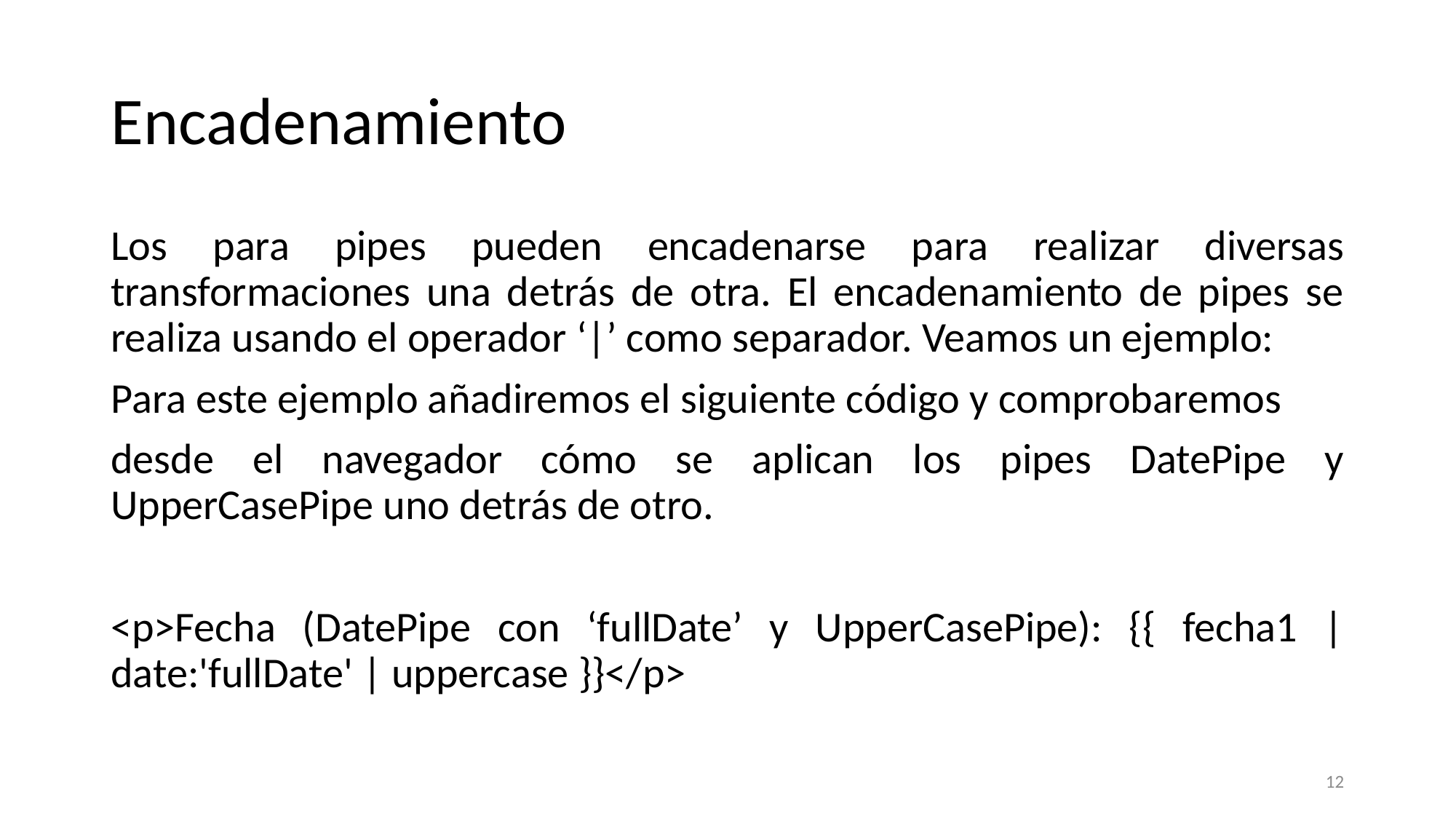

# Encadenamiento
Los para pipes pueden encadenarse para realizar diversas transformaciones una detrás de otra. El encadenamiento de pipes se realiza usando el operador ‘|’ como separador. Veamos un ejemplo:
Para este ejemplo añadiremos el siguiente código y comprobaremos
desde el navegador cómo se aplican los pipes DatePipe y UpperCasePipe uno detrás de otro.

<p>Fecha (DatePipe con ‘fullDate’ y UpperCasePipe): {{ fecha1 |date:'fullDate' | uppercase }}</p>

12